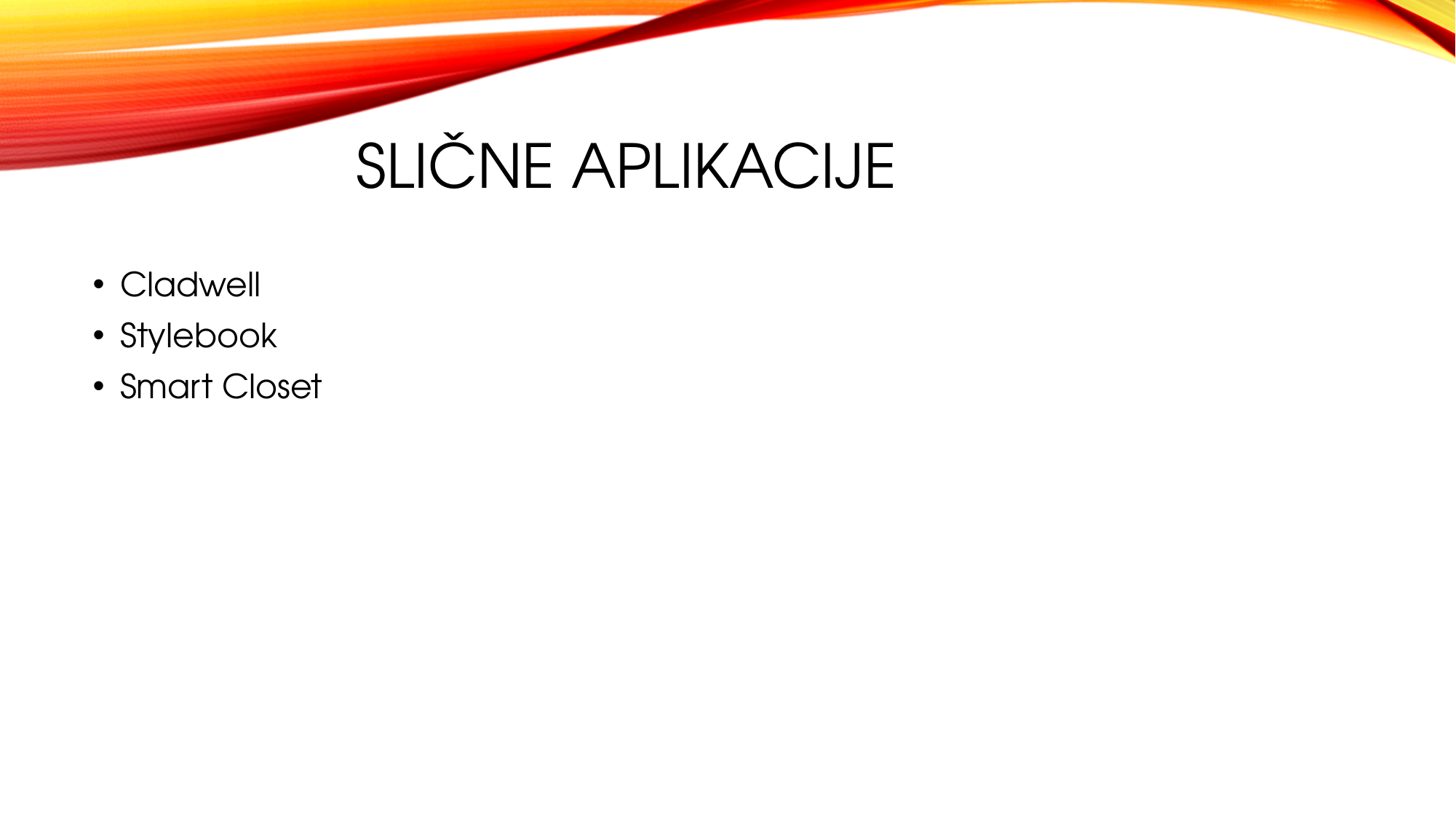

# Slične aplikacije
Cladwell
Stylebook
Smart Closet